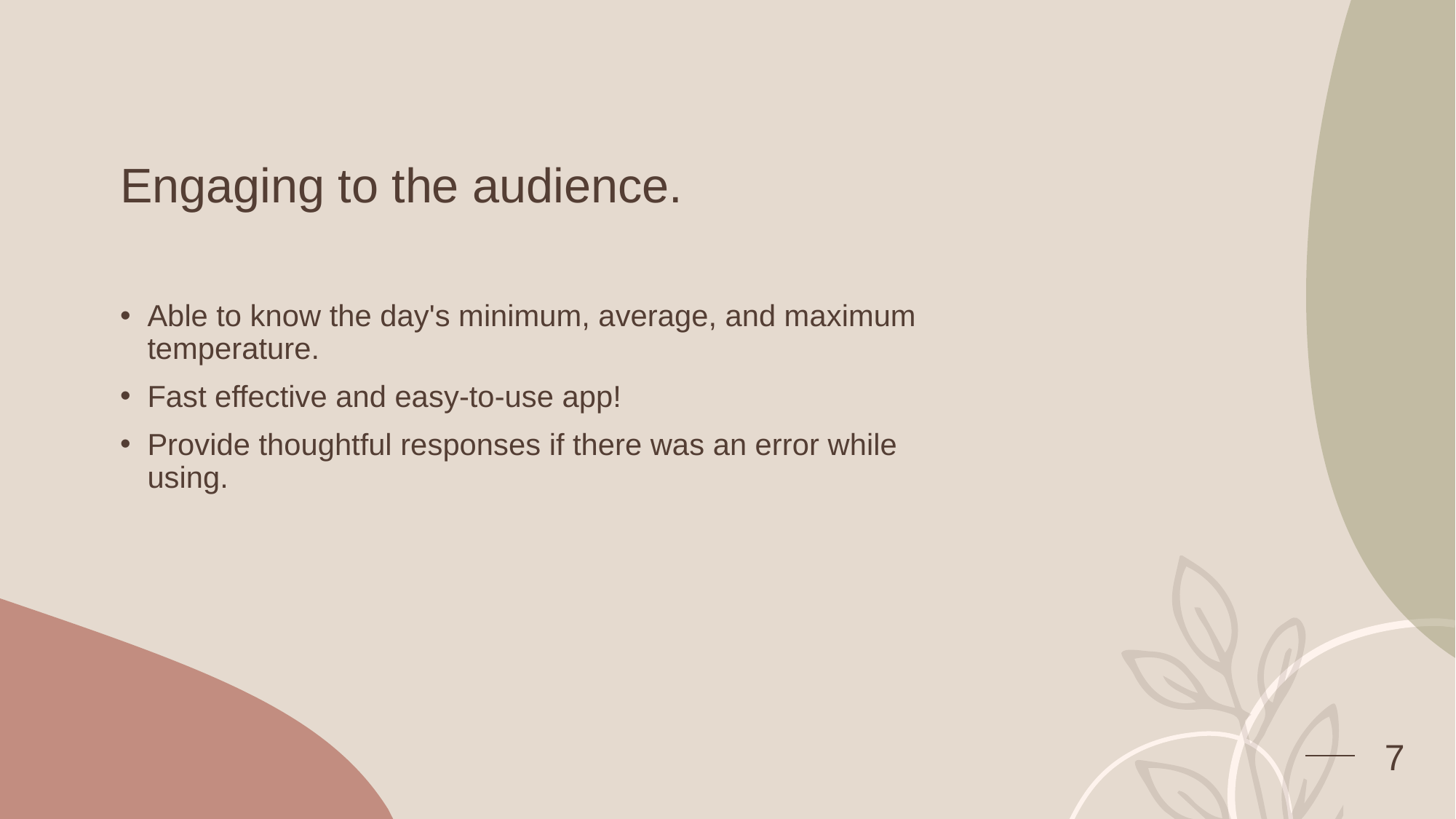

# Engaging to the audience.

Able to know the day's minimum, average, and maximum temperature.
Fast effective and easy-to-use app!
Provide thoughtful responses if there was an error while using.

7